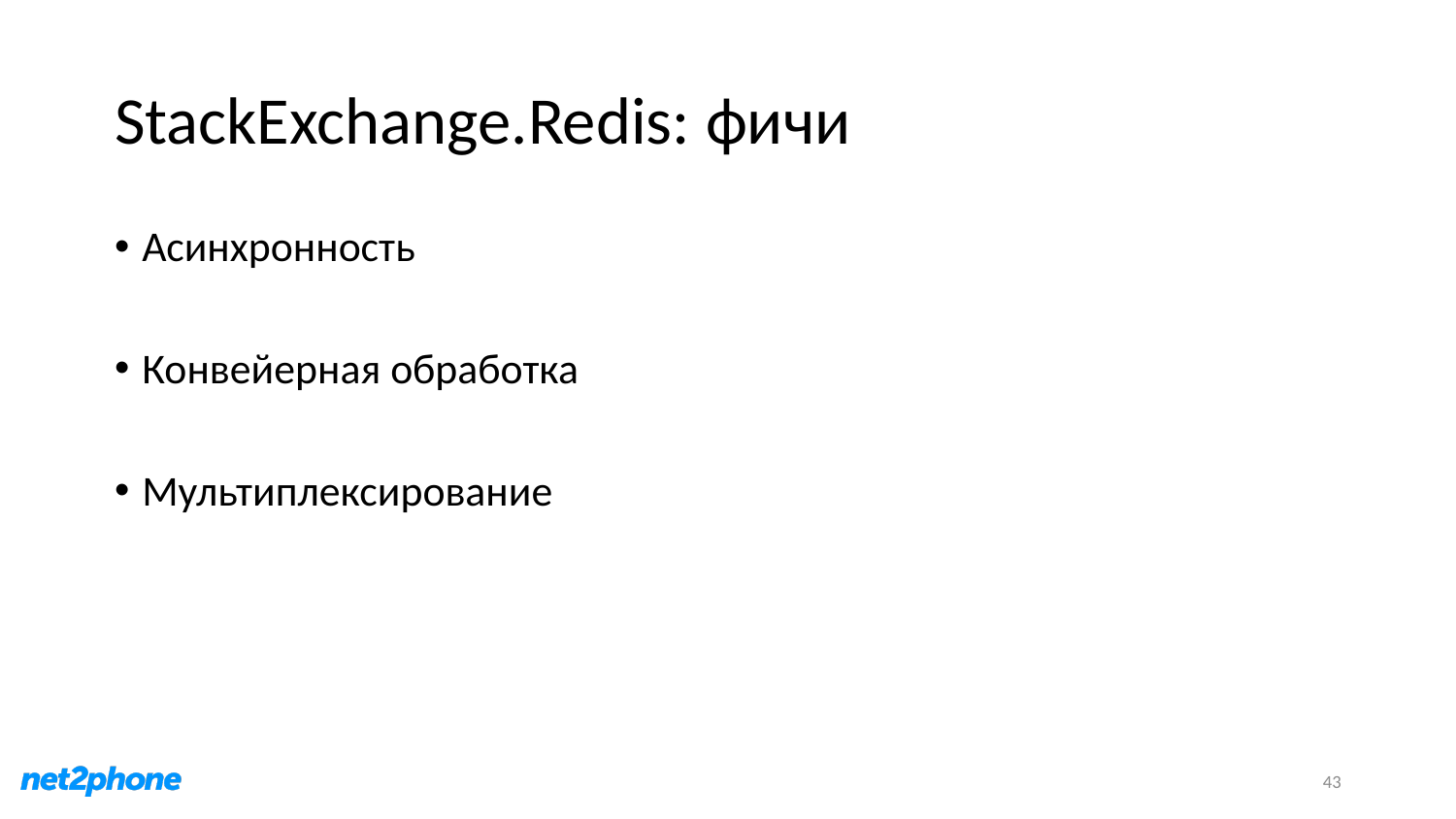

# StackExchange.Redis: фичи
Асинхронность

Конвейерная обработка

Мультиплексирование

43